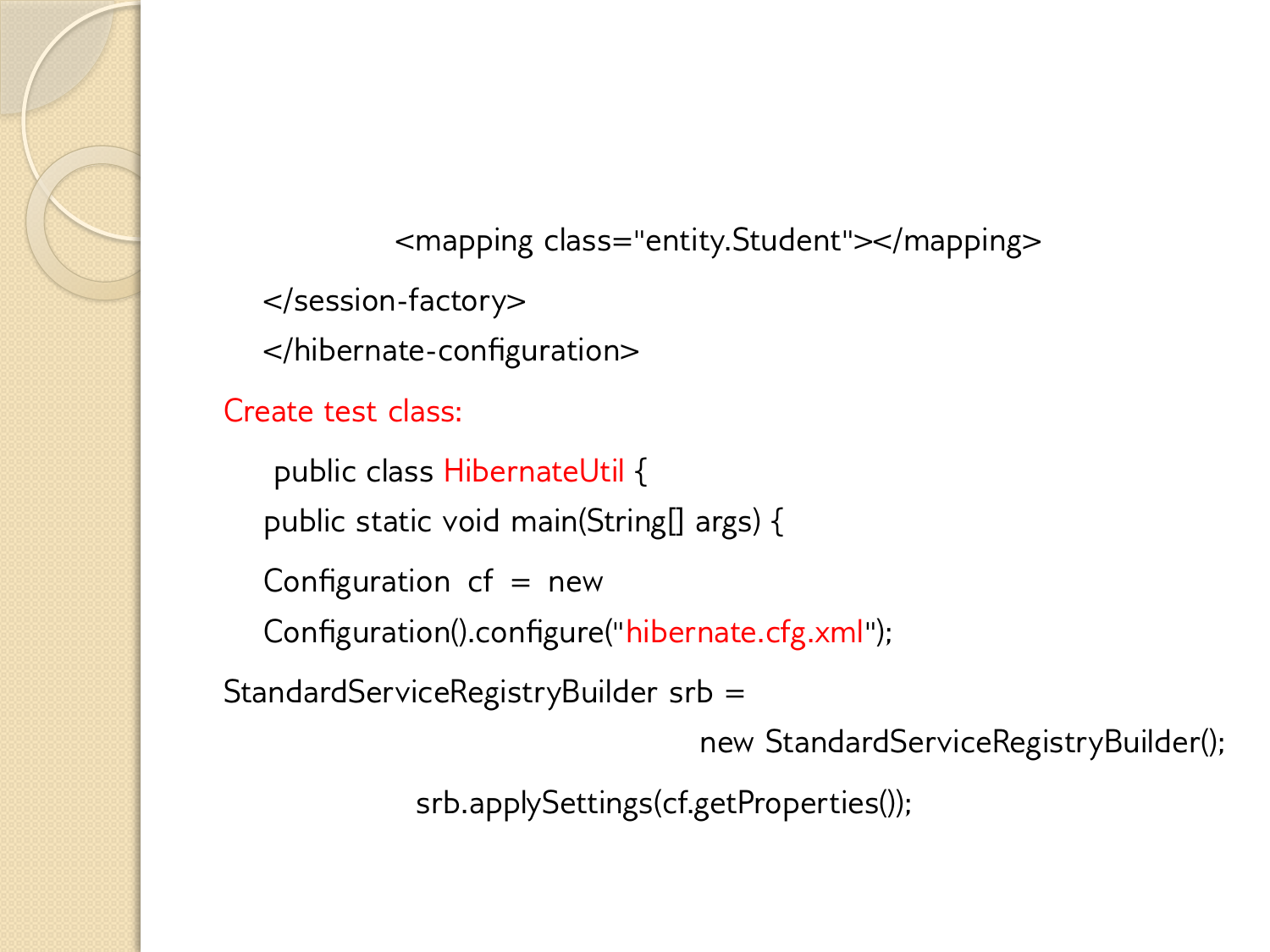

#
  	             <mapping class="entity.Student"></mapping>
		</session-factory>
</hibernate-configuration>
Create test class:
	 public class HibernateUtil {
	public static void main(String[] args) {
	Configuration cf = new 			  	   	      		          Configuration().configure("hibernate.cfg.xml");
StandardServiceRegistryBuilder srb =
                                           new StandardServiceRegistryBuilder();
			               srb.applySettings(cf.getProperties());